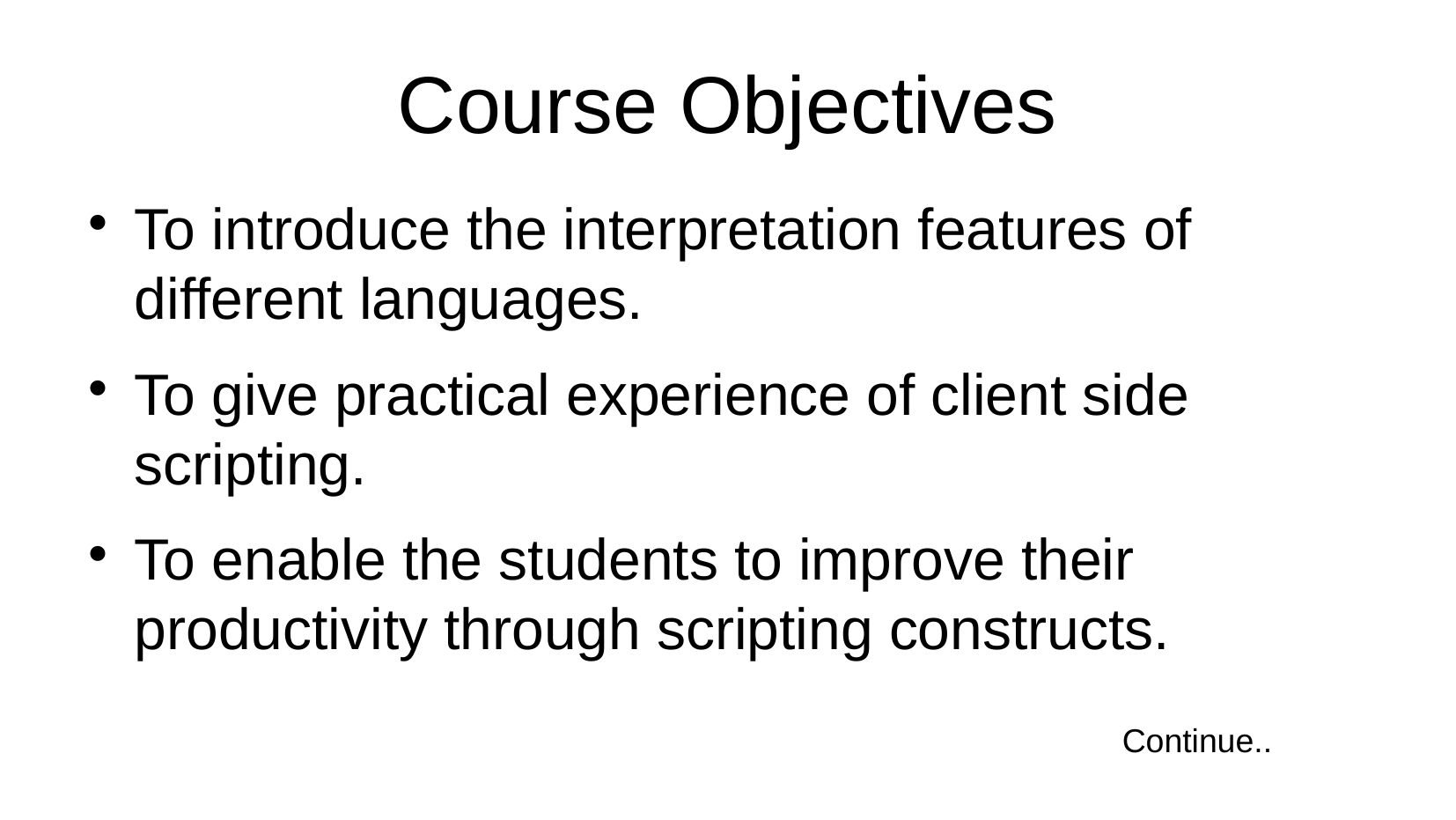

Course Objectives
To introduce the interpretation features of different languages.
To give practical experience of client side scripting.
To enable the students to improve their productivity through scripting constructs.

Continue..